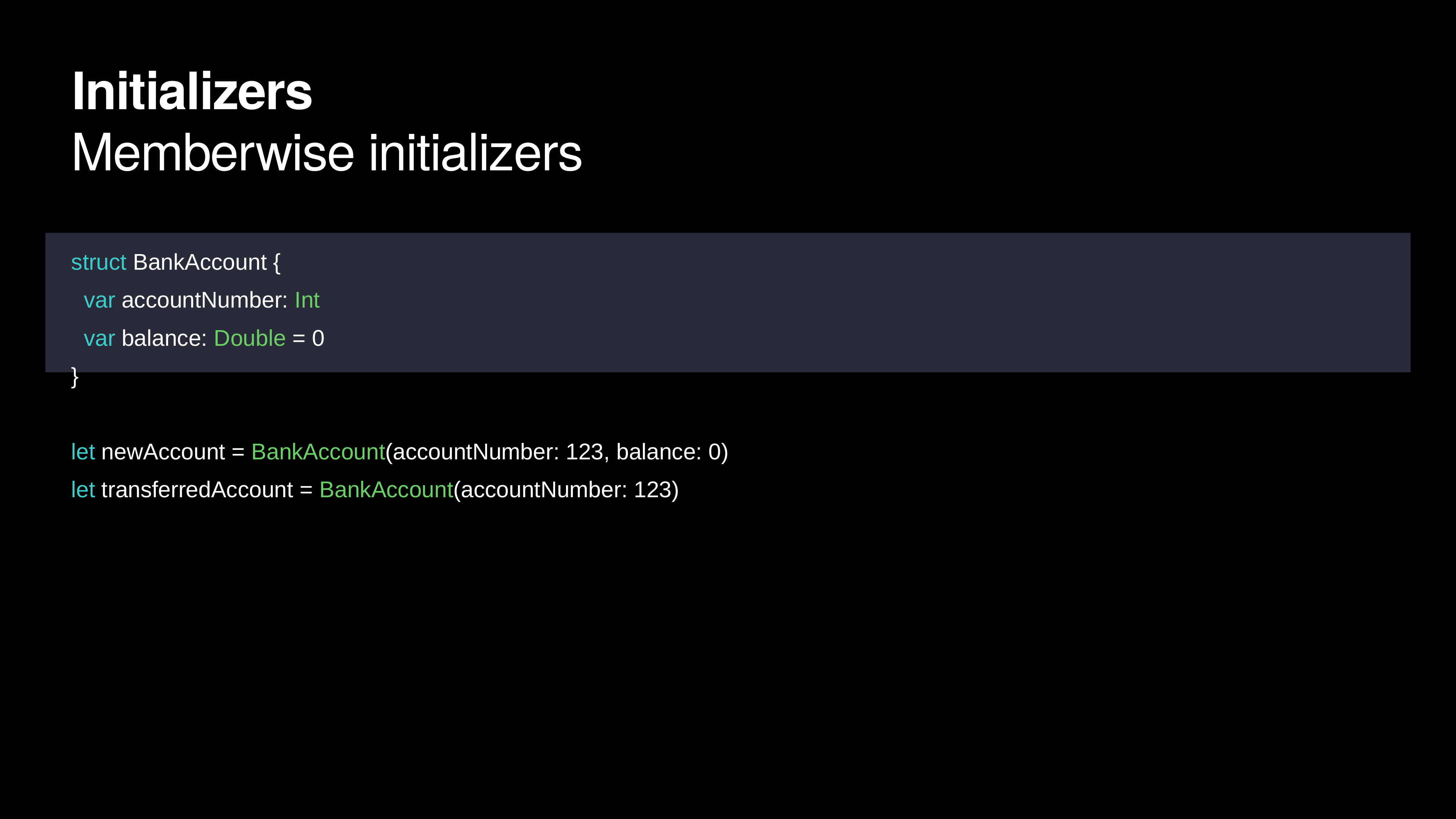

# Initializers
Memberwise initializers

struct BankAccount {
  var accountNumber: Int
  var balance: Double = 0
}

let newAccount = BankAccount(accountNumber: 123, balance: 0)
let transferredAccount = BankAccount(accountNumber: 123)